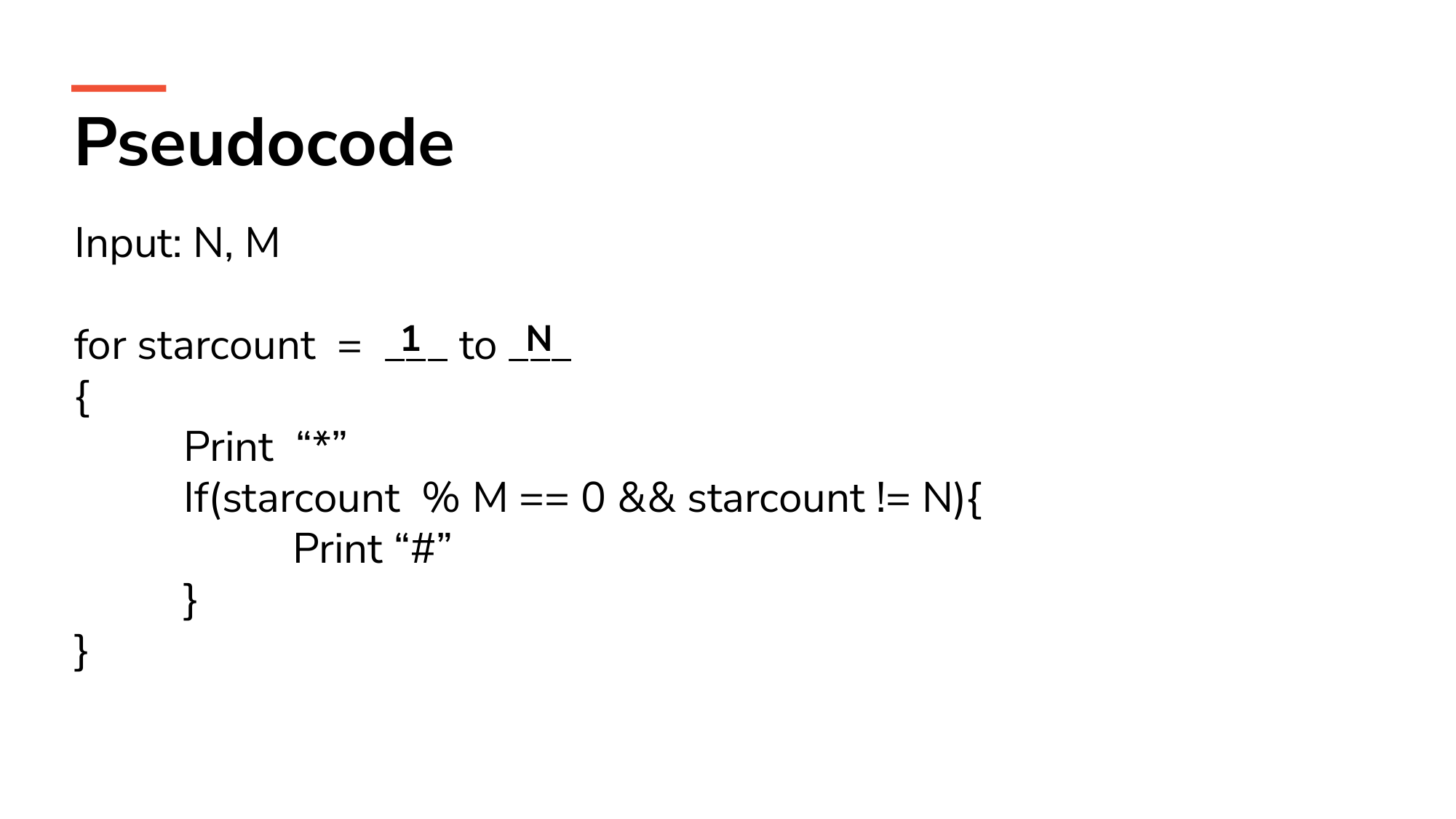

Pseudocode
Input: N, M

for starcount  =  ___ to ___
{
	Print  “*”
	If(starcount  % M == 0 && starcount != N){
		Print “#”
	}
}

1
N